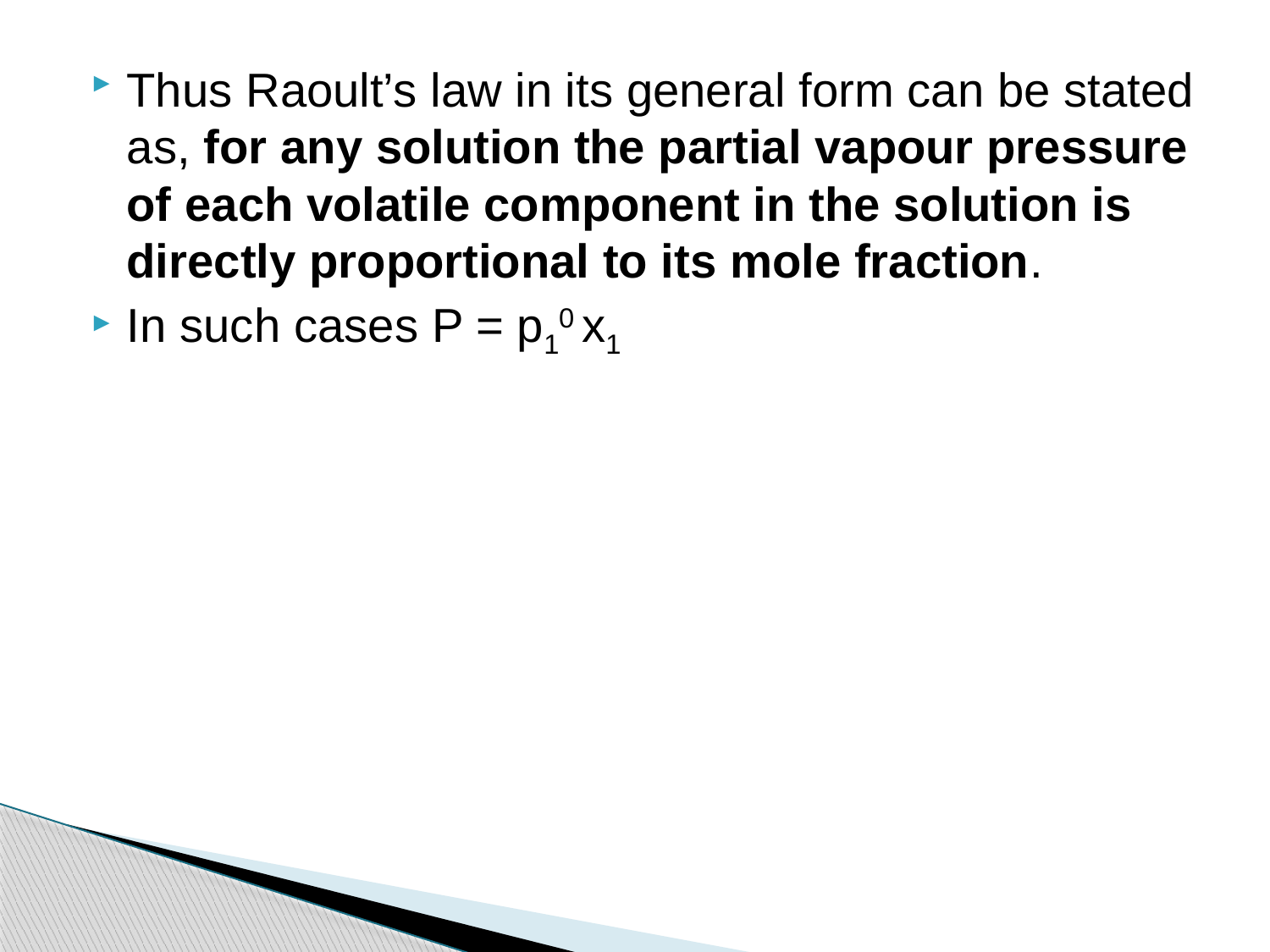

#
Thus Raoult’s law in its general form can be stated as, for any solution the partial vapour pressure of each volatile component in the solution is directly proportional to its mole fraction.
In such cases P = p10 x1